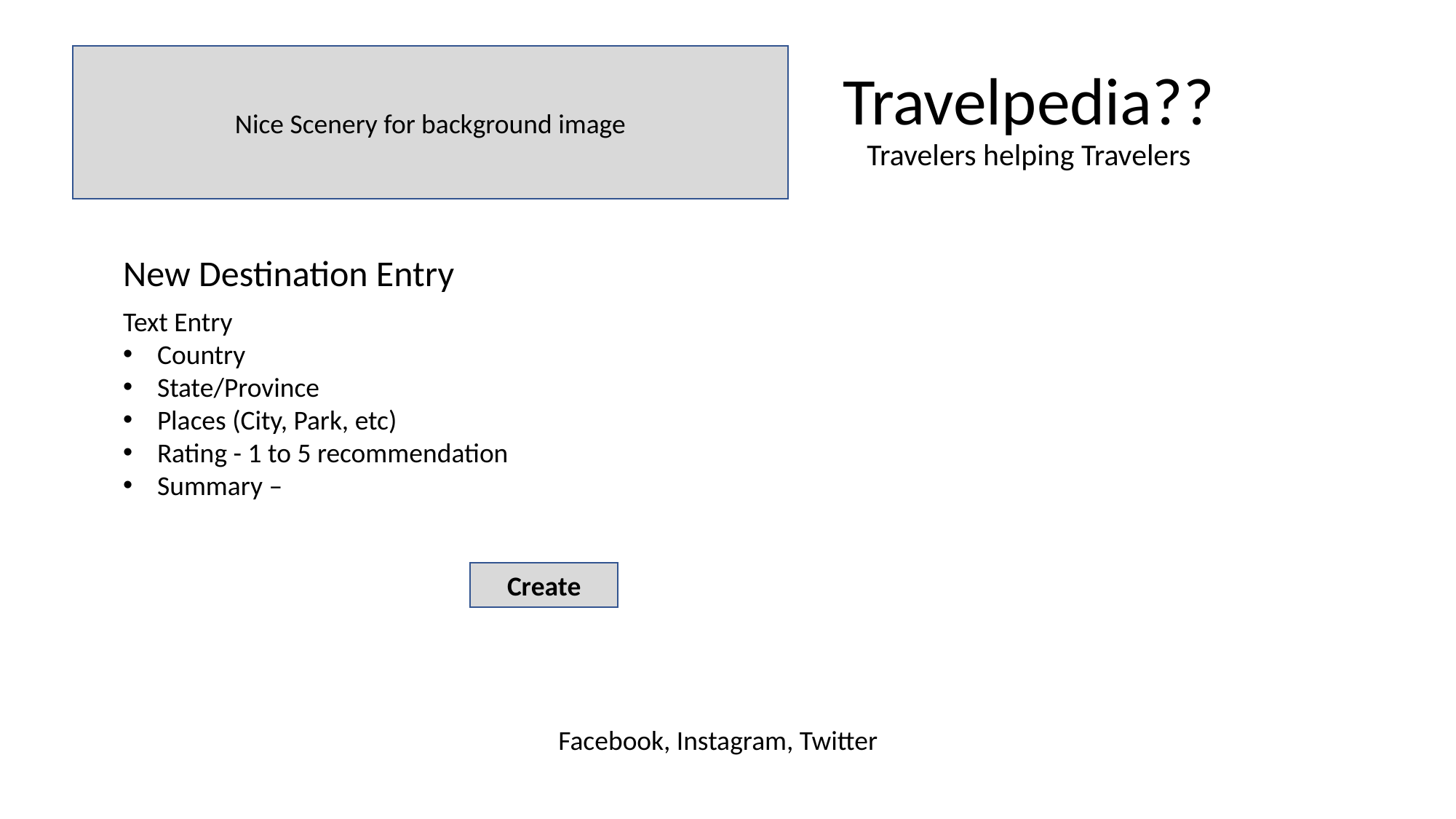

# Travelpedia?? Travelers helping Travelers
Nice Scenery for background image
New Destination Entry
Text Entry
Country
State/Province
Places (City, Park, etc)
Rating - 1 to 5 recommendation
Summary –
Create
Facebook, Instagram, Twitter